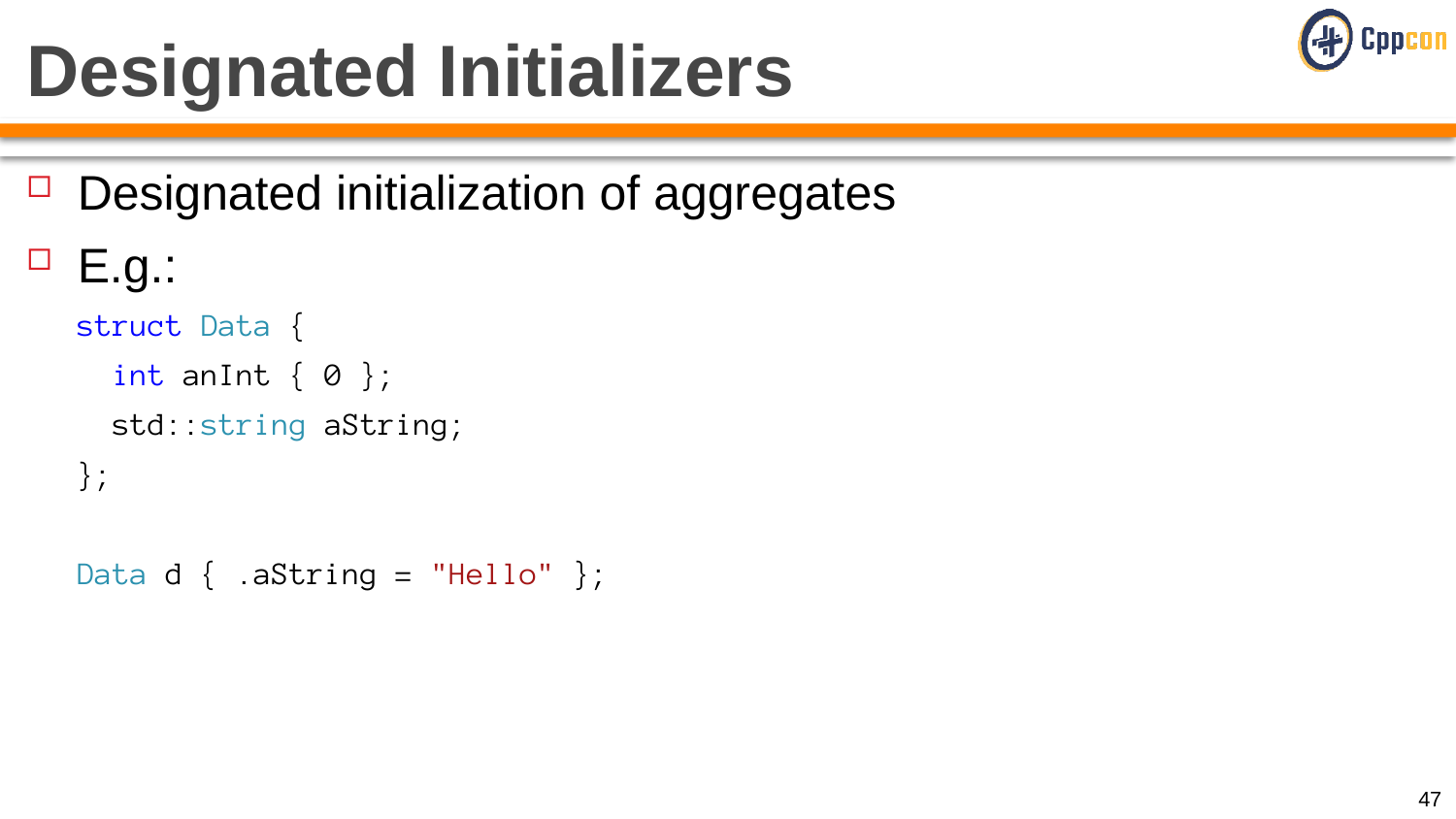

# Designated Initializers
Designated initialization of aggregates
E.g.:
struct Data {
  int anInt { 0 };
  std::string aString;
};

Data d { .aString = "Hello" };